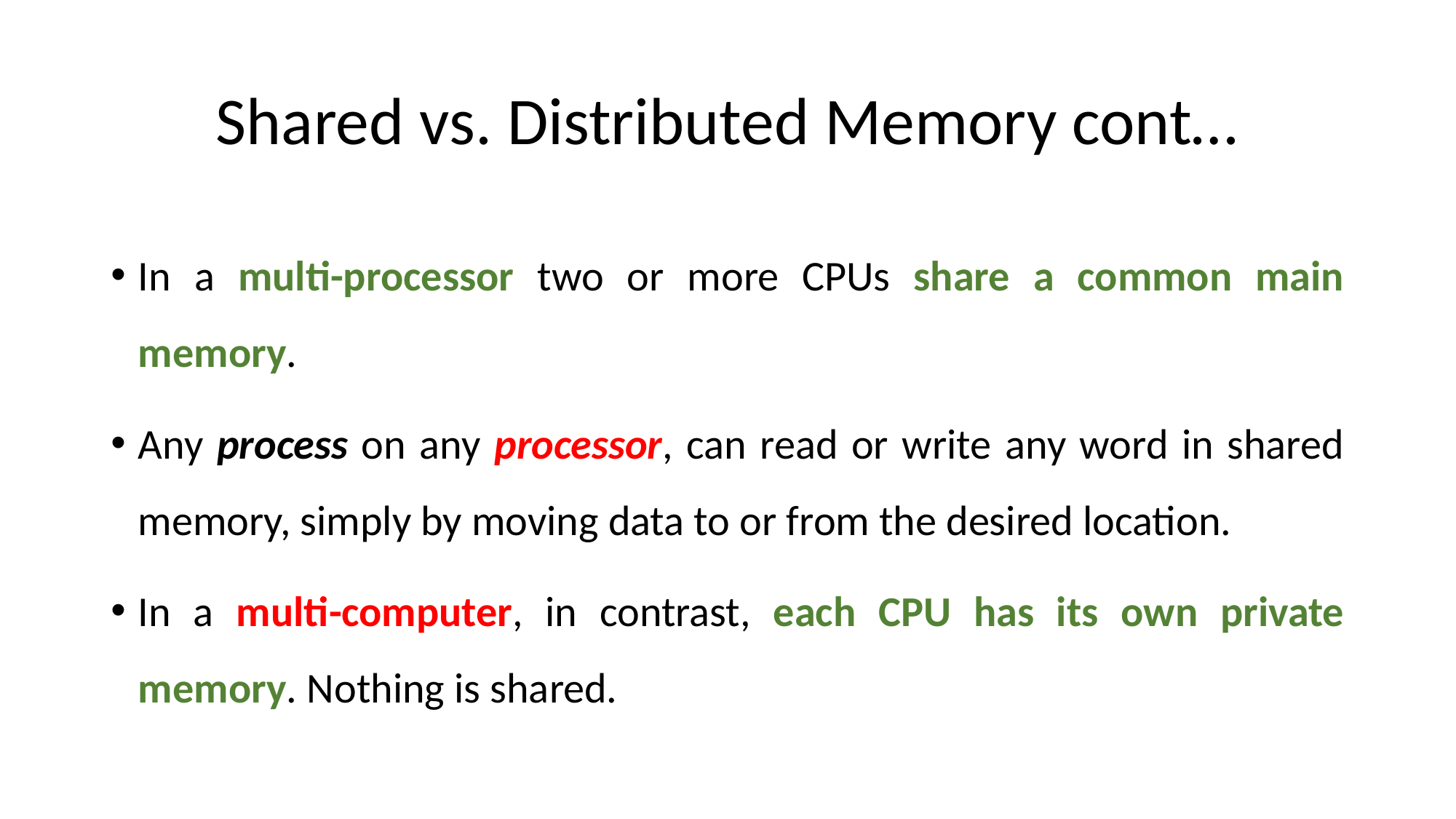

# Shared vs. Distributed Memory cont…
In a multi-processor two or more CPUs share a common main memory.
Any process on any processor, can read or write any word in shared memory, simply by moving data to or from the desired location.
In a multi-computer, in contrast, each CPU has its own private memory. Nothing is shared.